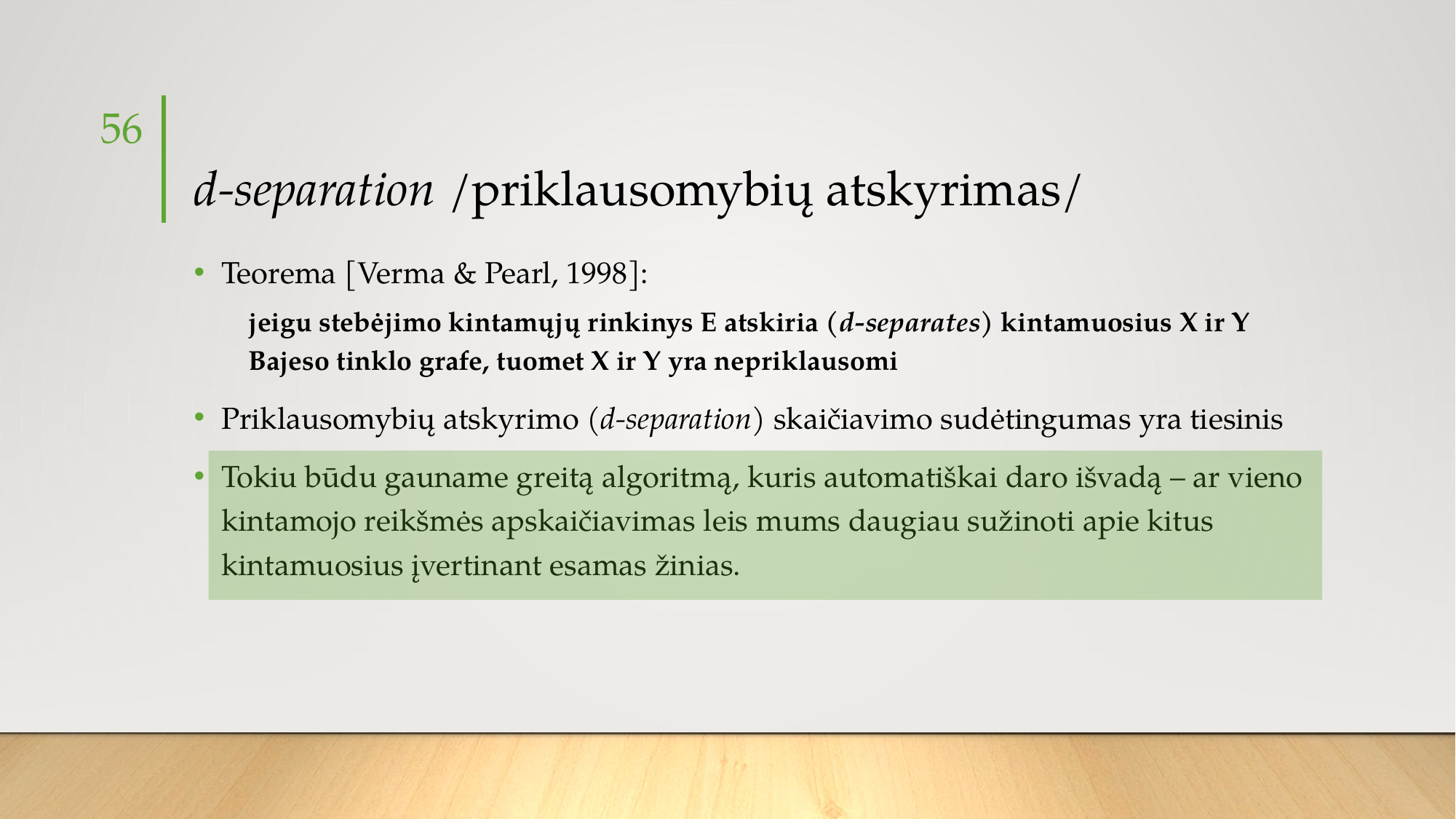

56
# d-separation /priklausomybių atskyrimas/
Teorema [Verma & Pearl, 1998]:
jeigu stebėjimo kintamųjų rinkinys E atskiria (d-separates) kintamuosius X ir Y Bajeso tinklo grafe, tuomet X ir Y yra nepriklausomi
Priklausomybių atskyrimo (d-separation) skaičiavimo sudėtingumas yra tiesinis
Tokiu būdu gauname greitą algoritmą, kuris automatiškai daro išvadą – ar vieno kintamojo reikšmės apskaičiavimas leis mums daugiau sužinoti apie kitus kintamuosius įvertinant esamas žinias.